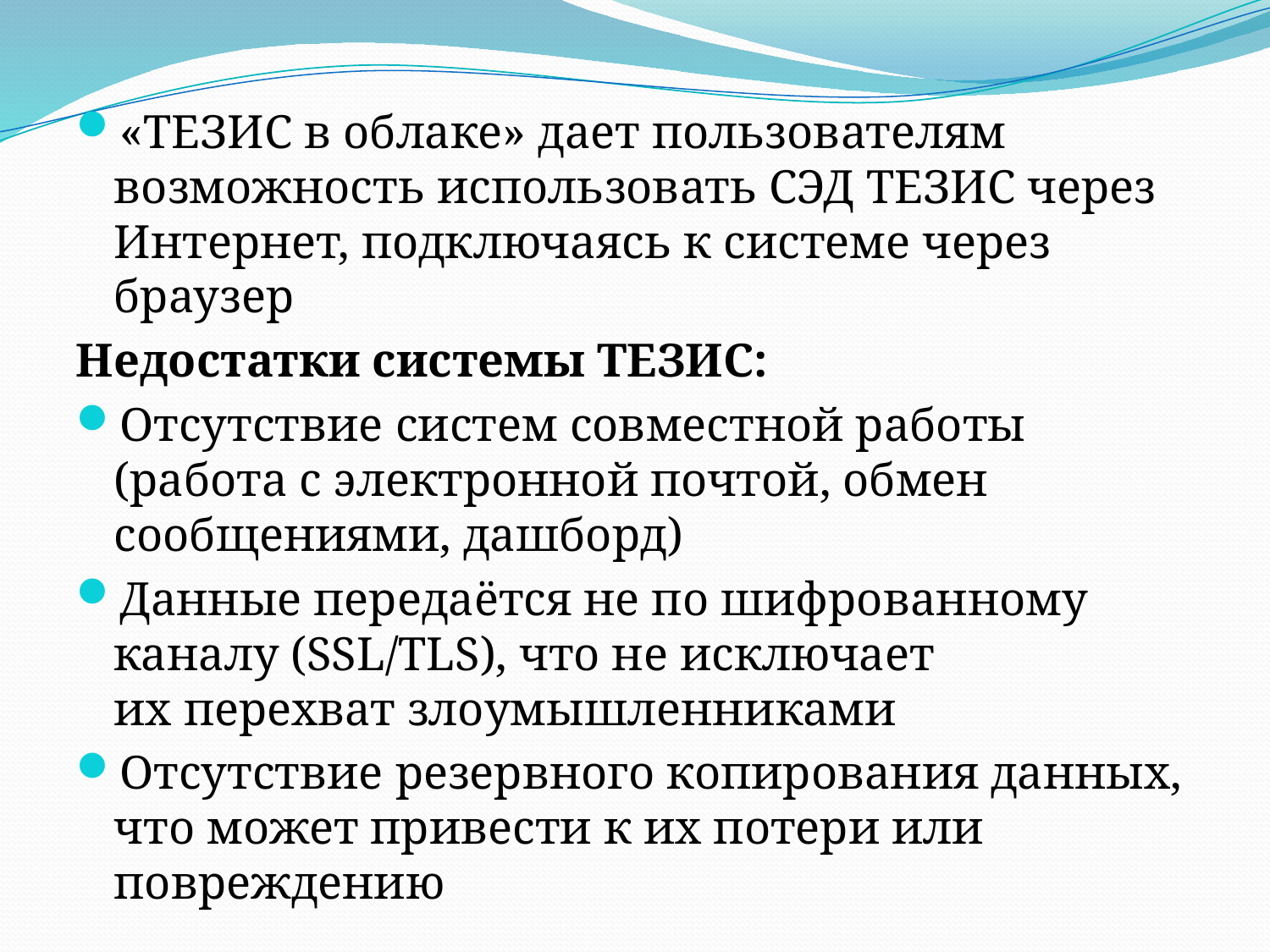

«ТЕЗИС в облаке» дает пользователям возможность использовать СЭД ТЕЗИС через Интернет, подключаясь к системе через браузер
Недостатки системы ТЕЗИС:
Отсутствие систем совместной работы (работа с электронной почтой, обмен сообщениями, дашборд)
Данные передаётся не по шифрованному каналу (SSL/TLS), что не исключает их перехват злоумышленниками
Отсутствие резервного копирования данных, что может привести к их потери или повреждению